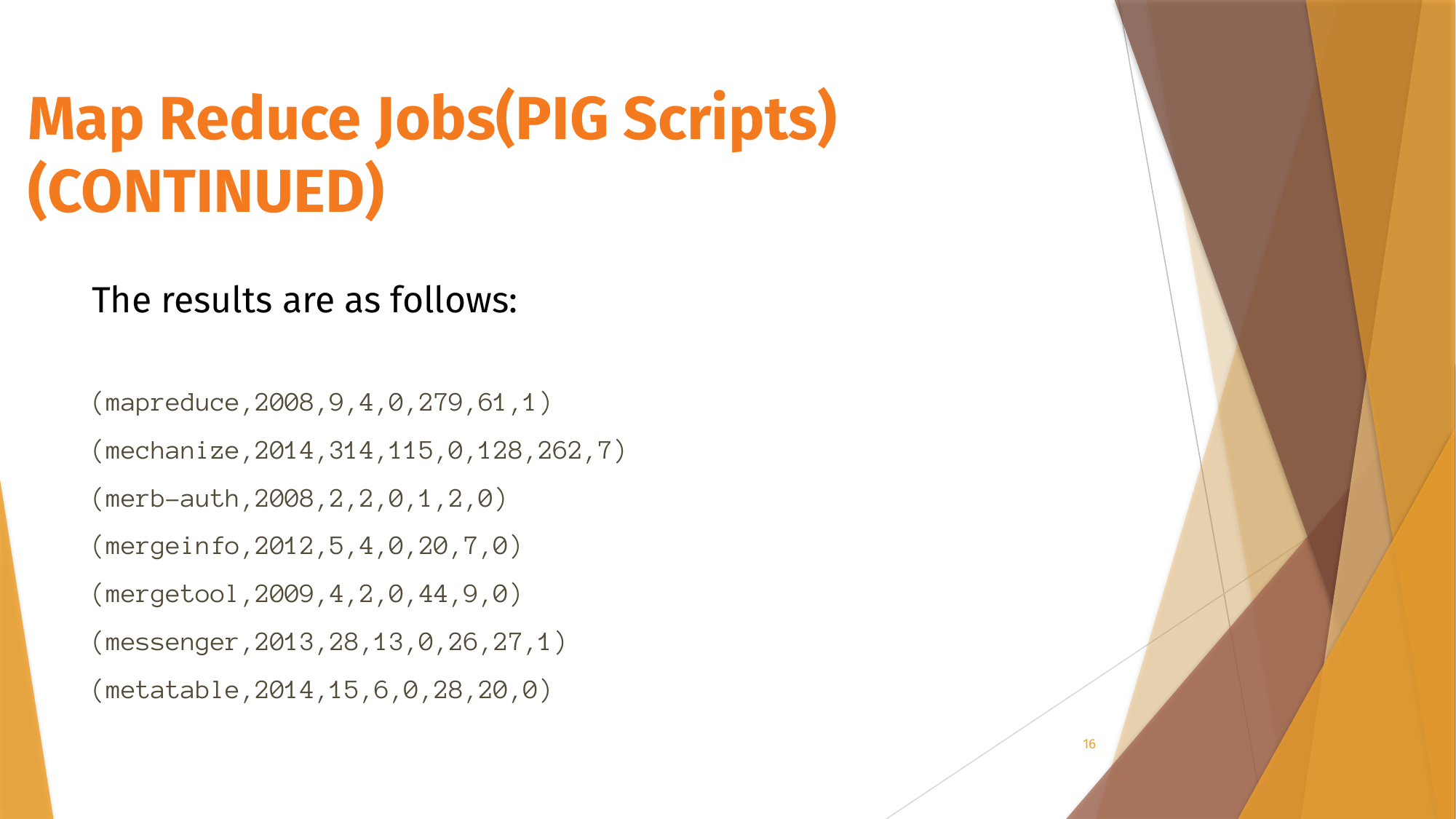

# Map Reduce Jobs(PIG Scripts) (CONTINUED)
The results are as follows:

(mapreduce,2008,9,4,0,279,61,1)
(mechanize,2014,314,115,0,128,262,7)
(merb-auth,2008,2,2,0,1,2,0)
(mergeinfo,2012,5,4,0,20,7,0)
(mergetool,2009,4,2,0,44,9,0)
(messenger,2013,28,13,0,26,27,1)
(metatable,2014,15,6,0,28,20,0)
16